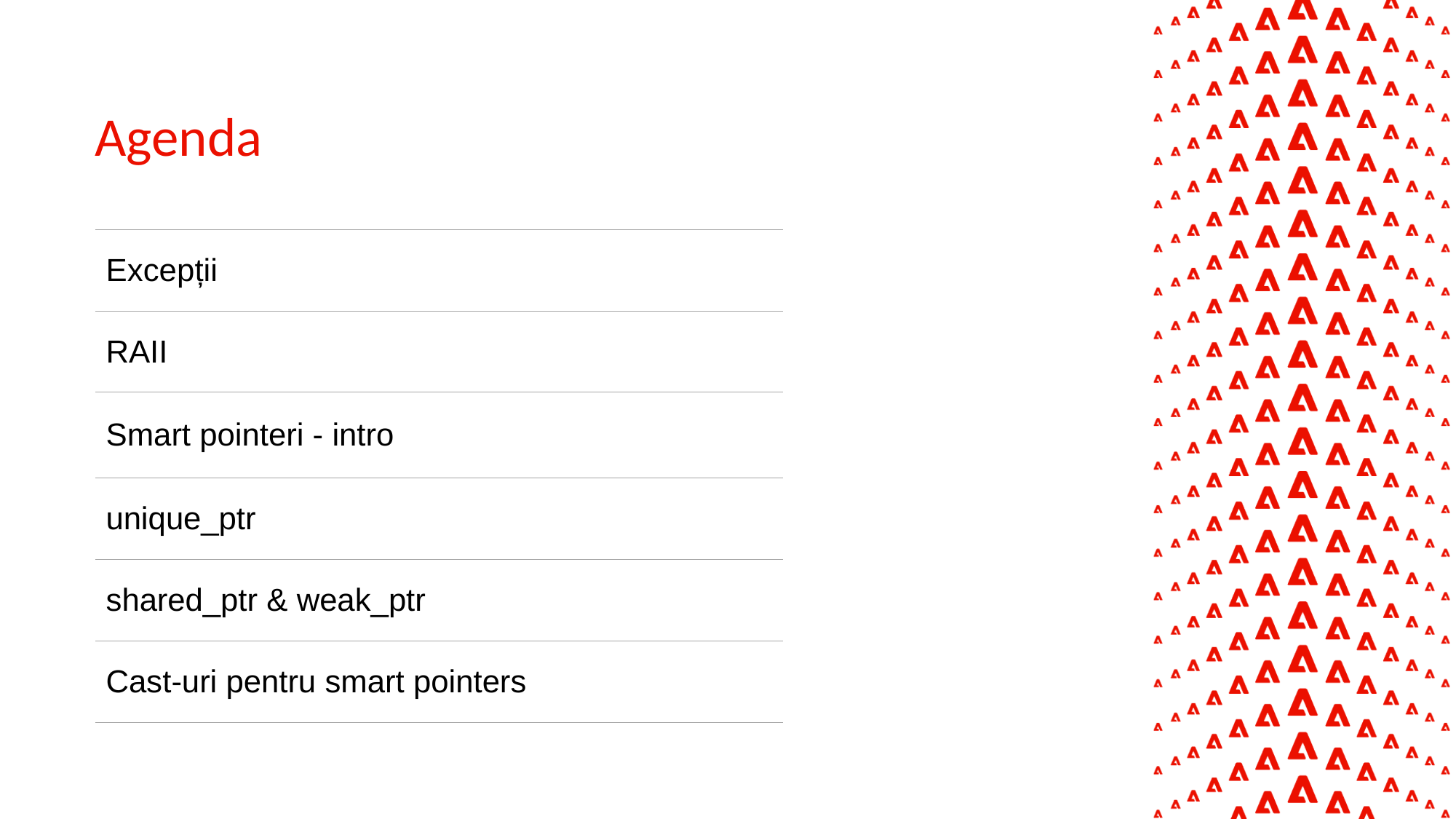

# Agenda
| Excepții |
| --- |
| RAII |
| Smart pointeri - intro |
| unique\_ptr |
| shared\_ptr & weak\_ptr |
| Cast-uri pentru smart pointers |